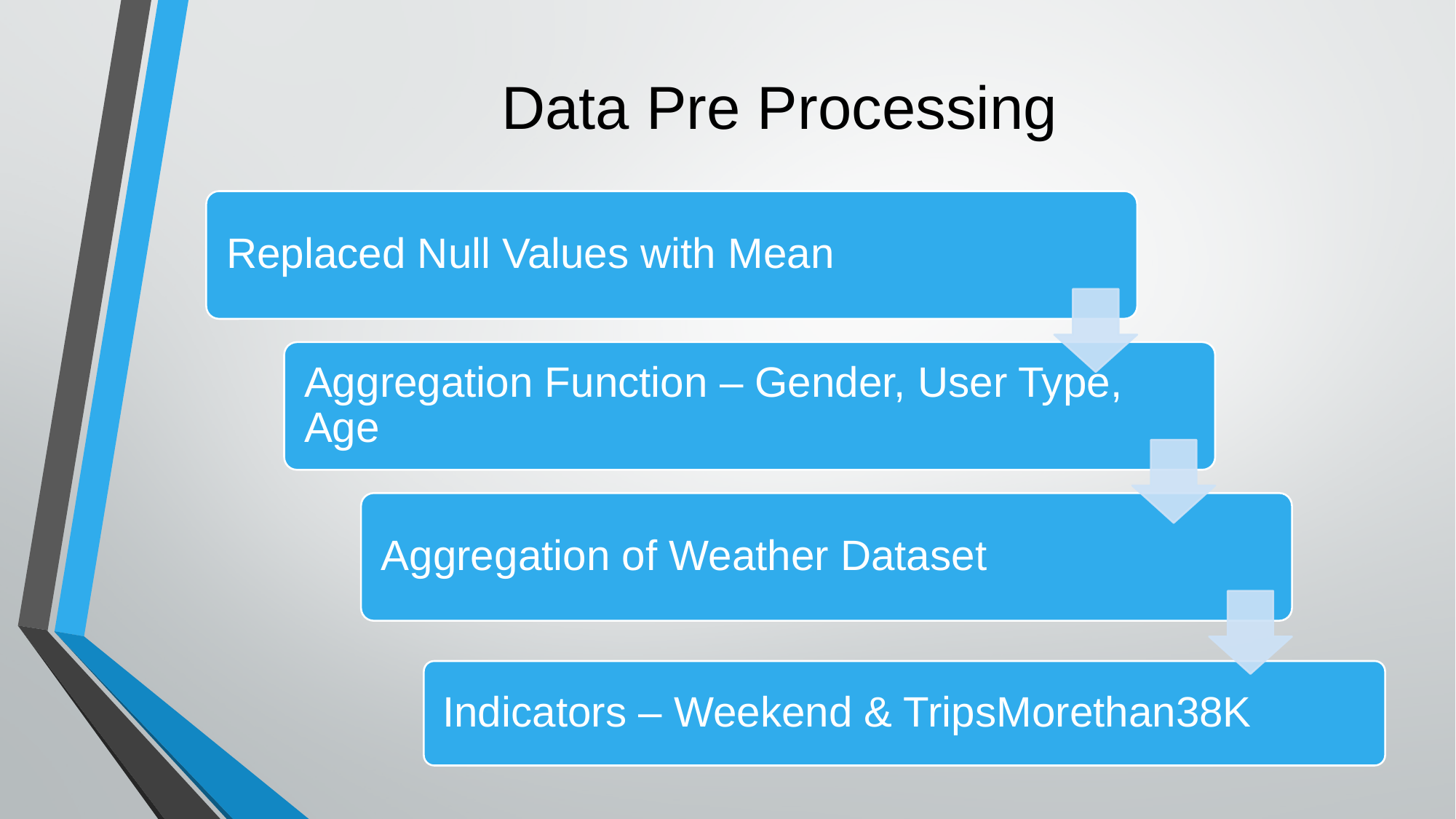

# Data Pre Processing
Replaced Null Values with Mean
Aggregation Function – Gender, User Type, Age
Aggregation of Weather Dataset
Indicators – Weekend & TripsMorethan38K